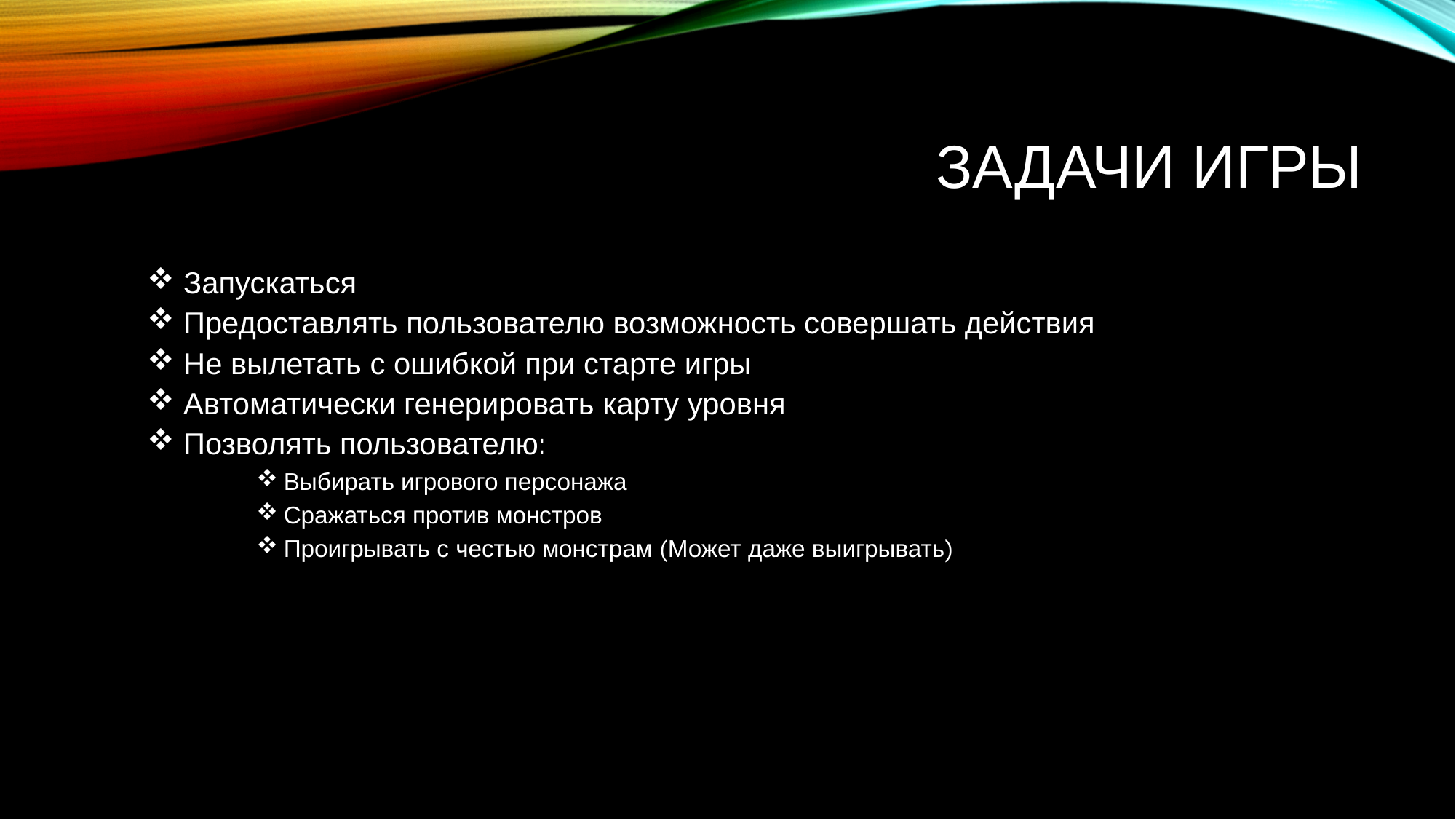

# Задачи игры
 Запускаться
 Предоставлять пользователю возможность совершать действия
 Не вылетать с ошибкой при старте игры
 Автоматически генерировать карту уровня
 Позволять пользователю:
Выбирать игрового персонажа
Сражаться против монстров
Проигрывать с честью монстрам (Может даже выигрывать)